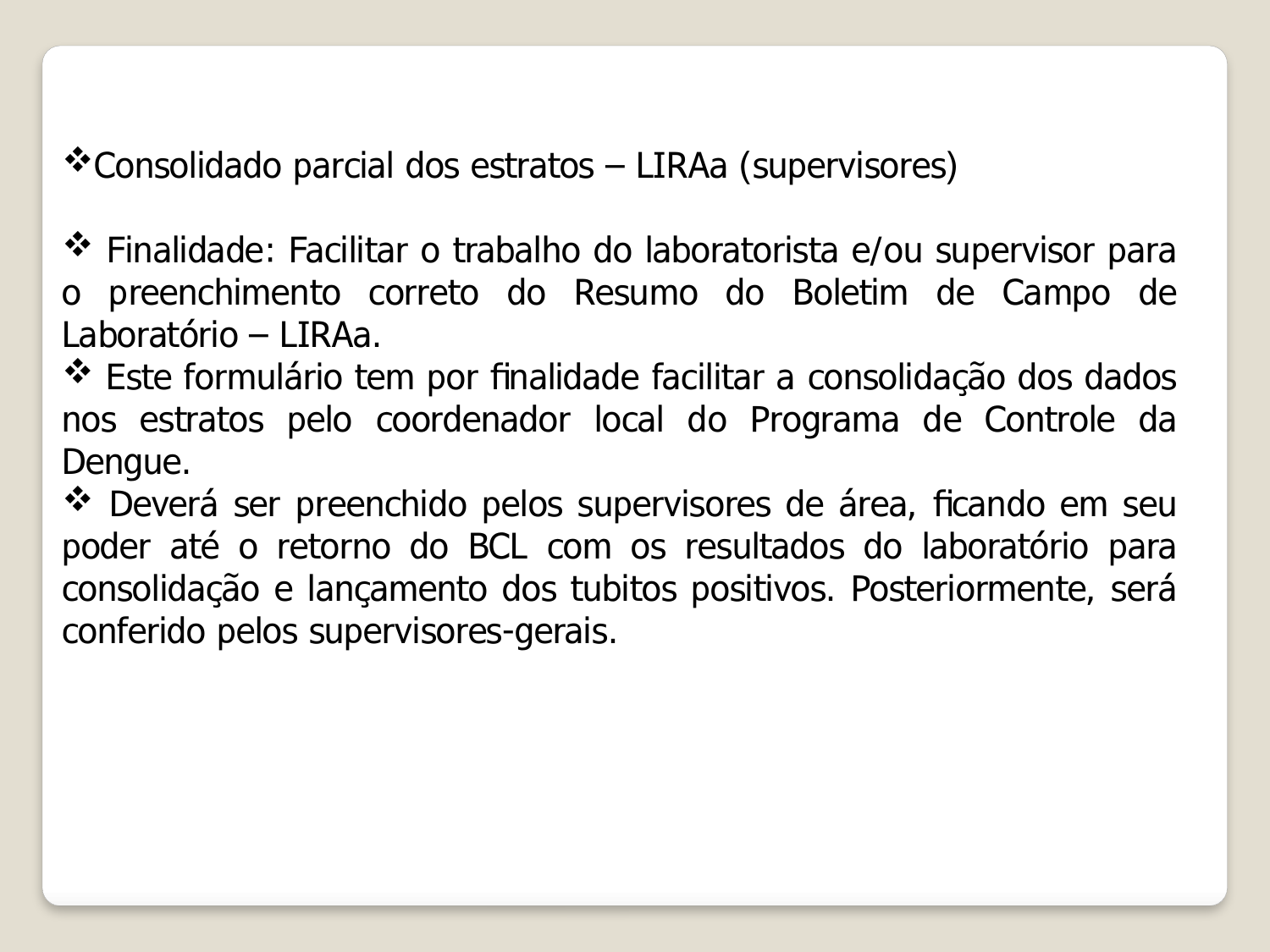

Consolidado parcial dos estratos – LIRAa (supervisores)

 Finalidade: Facilitar o trabalho do laboratorista e/ou supervisor para o preenchimento correto do Resumo do Boletim de Campo de Laboratório – LIRAa.
 Este formulário tem por finalidade facilitar a consolidação dos dados nos estratos pelo coordenador local do Programa de Controle da Dengue.
 Deverá ser preenchido pelos supervisores de área, ficando em seu poder até o retorno do BCL com os resultados do laboratório para consolidação e lançamento dos tubitos positivos. Posteriormente, será conferido pelos supervisores-gerais.